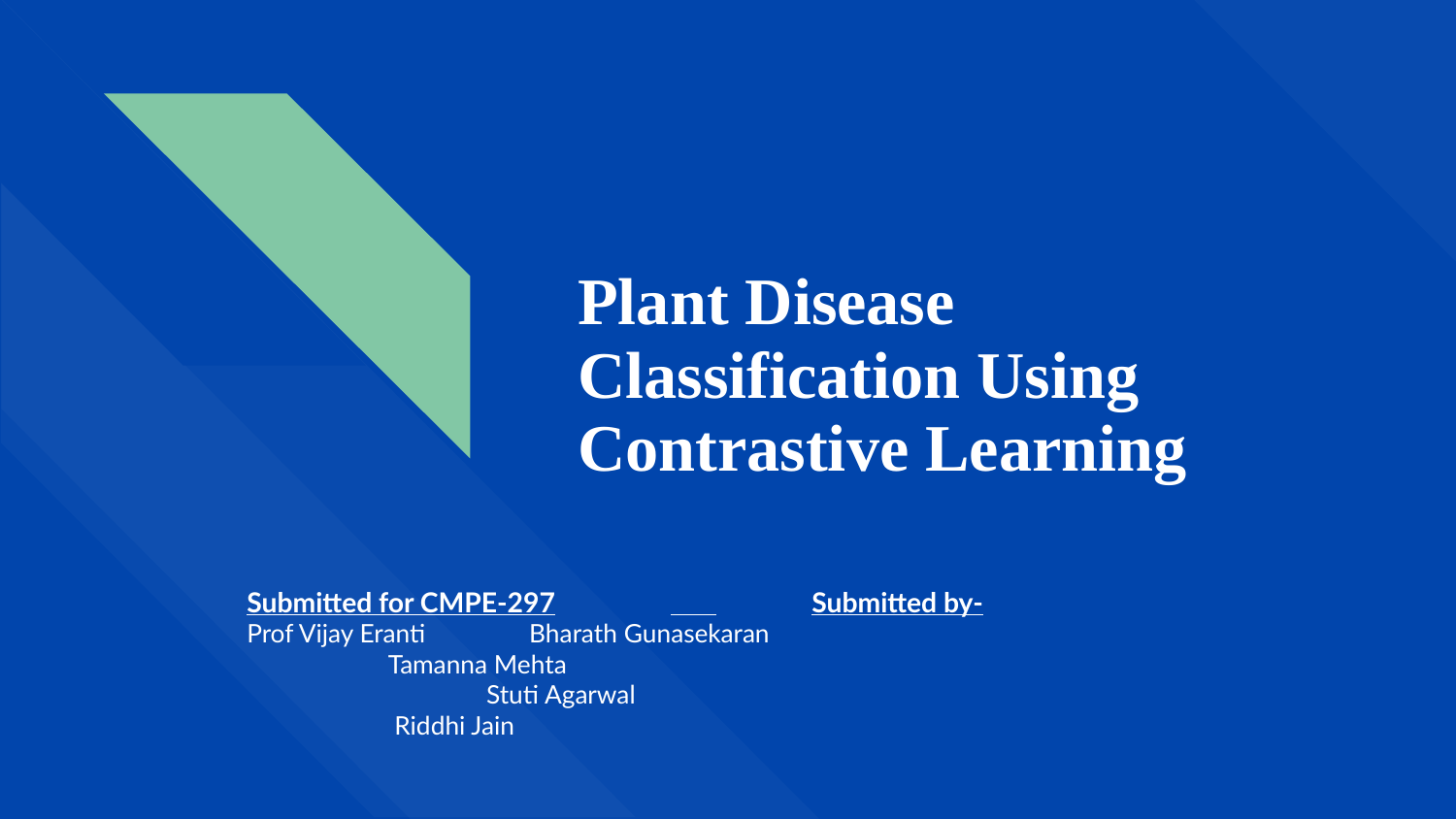

# Plant Disease Classification Using Contrastive Learning
Submitted for CMPE-297					       		Submitted by-
Prof Vijay Eranti									Bharath Gunasekaran
											Tamanna Mehta
										               Stuti Agarwal
											 Riddhi Jain